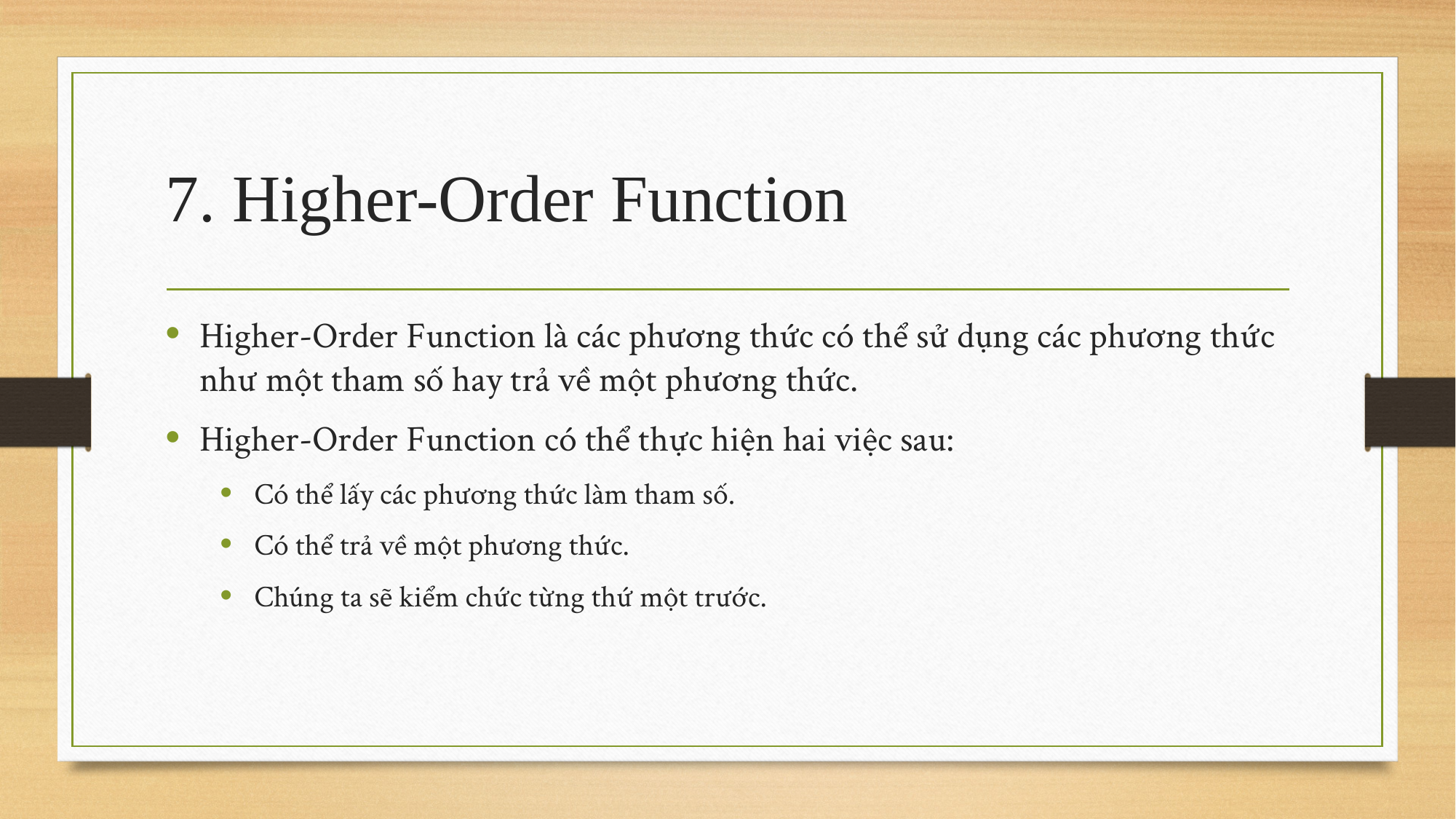

# 7. Higher-Order Function
Higher-Order Function là các phương thức có thể sử dụng các phương thức như một tham số hay trả về một phương thức.
Higher-Order Function có thể thực hiện hai việc sau:
Có thể lấy các phương thức làm tham số.
Có thể trả về một phương thức.
Chúng ta sẽ kiểm chức từng thứ một trước.